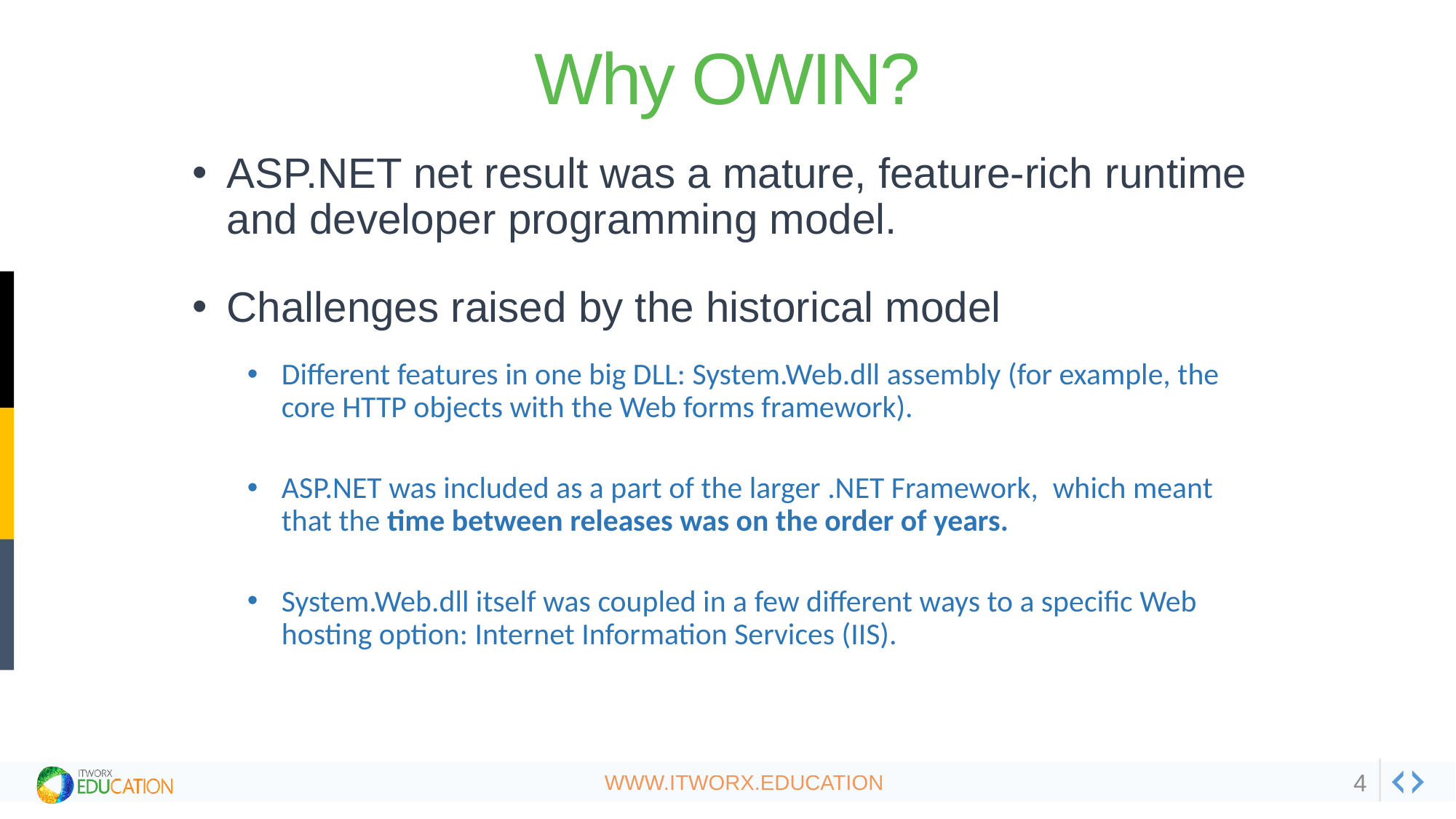

# Why OWIN?
ASP.NET net result was a mature, feature-rich runtime and developer programming model.

Challenges raised by the historical model

Different features in one big DLL: System.Web.dll assembly (for example, the core HTTP objects with the Web forms framework).

ASP.NET was included as a part of the larger .NET Framework,  which meant that the time between releases was on the order of years.

System.Web.dll itself was coupled in a few different ways to a specific Web hosting option: Internet Information Services (IIS).

4